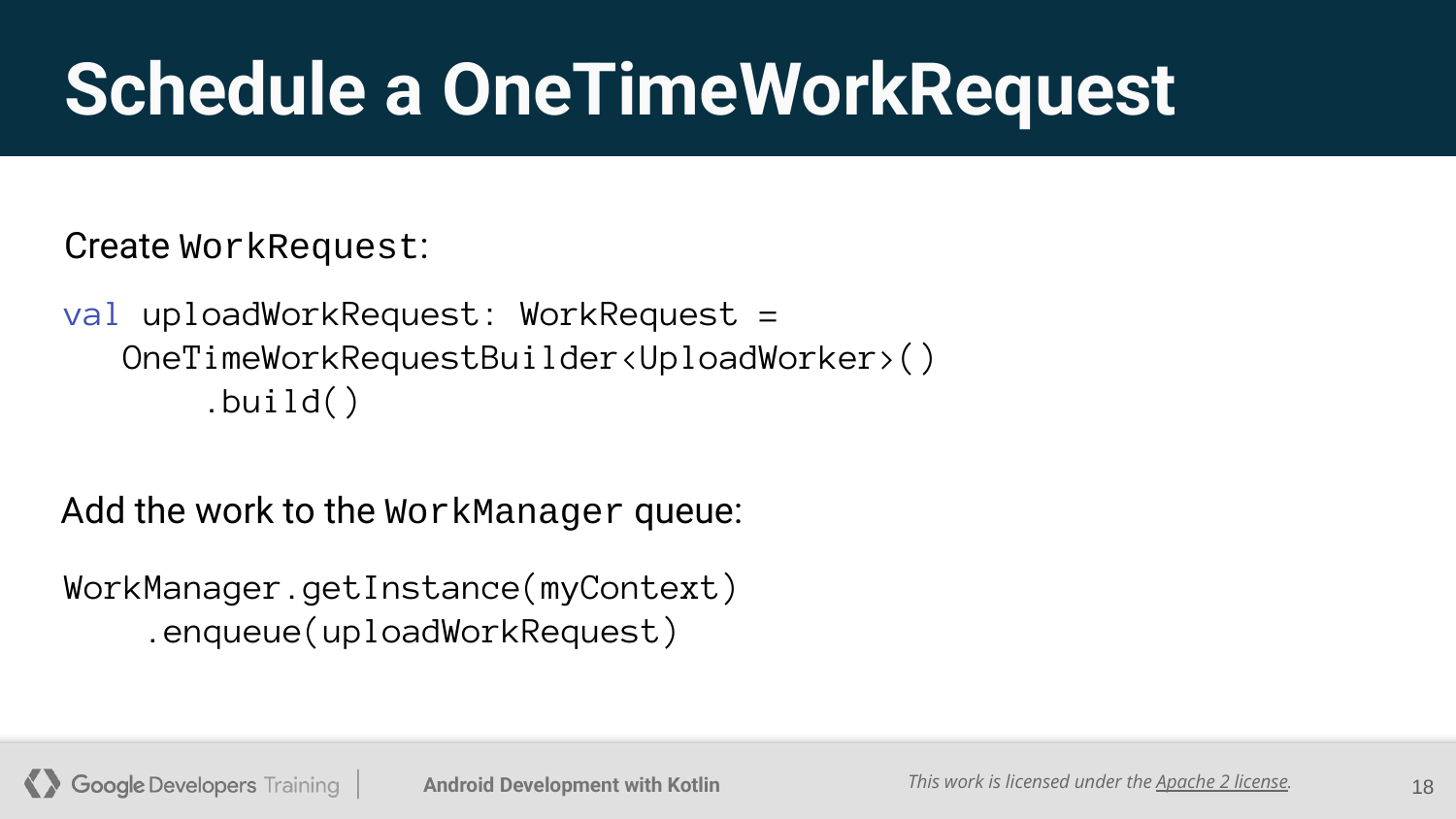

# Schedule a OneTimeWorkRequest
Create WorkRequest:
val uploadWorkRequest: WorkRequest =
   OneTimeWorkRequestBuilder<UploadWorker>()
       .build()
Add the work to the WorkManager queue:
WorkManager.getInstance(myContext)
    .enqueue(uploadWorkRequest)

18